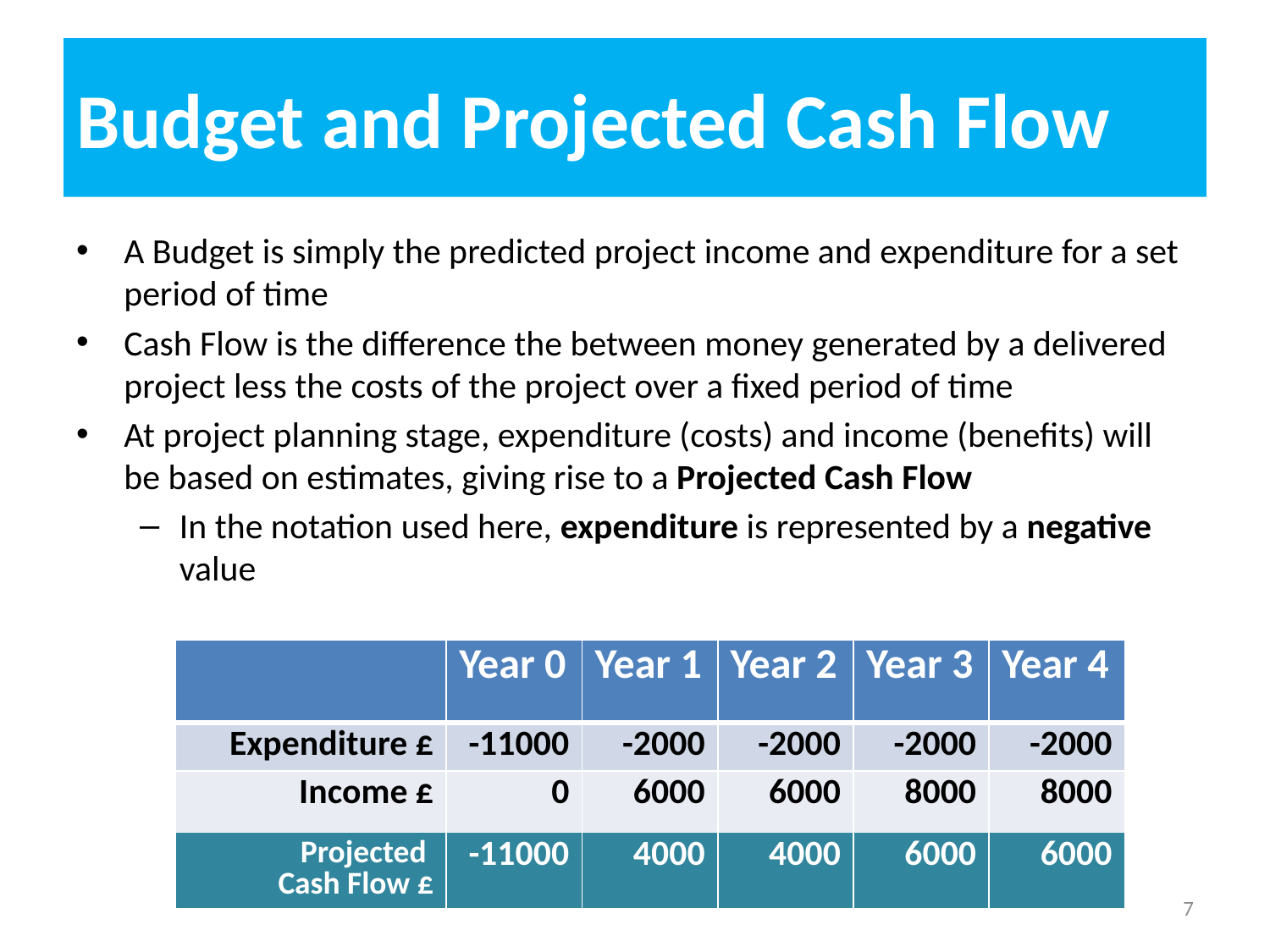

# Budget and Projected Cash Flow
A Budget is simply the predicted project income and expenditure for a set period of time
Cash Flow is the difference the between money generated by a delivered project less the costs of the project over a fixed period of time
At project planning stage, expenditure (costs) and income (benefits) will be based on estimates, giving rise to a Projected Cash Flow
In the notation used here, expenditure is represented by a negative value

|  | Year 0 | Year 1 | Year 2 | Year 3 | Year 4 |
| --- | --- | --- | --- | --- | --- |
| Expenditure £ | -11000 | -2000 | -2000 | -2000 | -2000 |
| Income £ | 0 | 6000 | 6000 | 8000 | 8000 |
| Projected Cash Flow £ | -11000 | 4000 | 4000 | 6000 | 6000 |
7